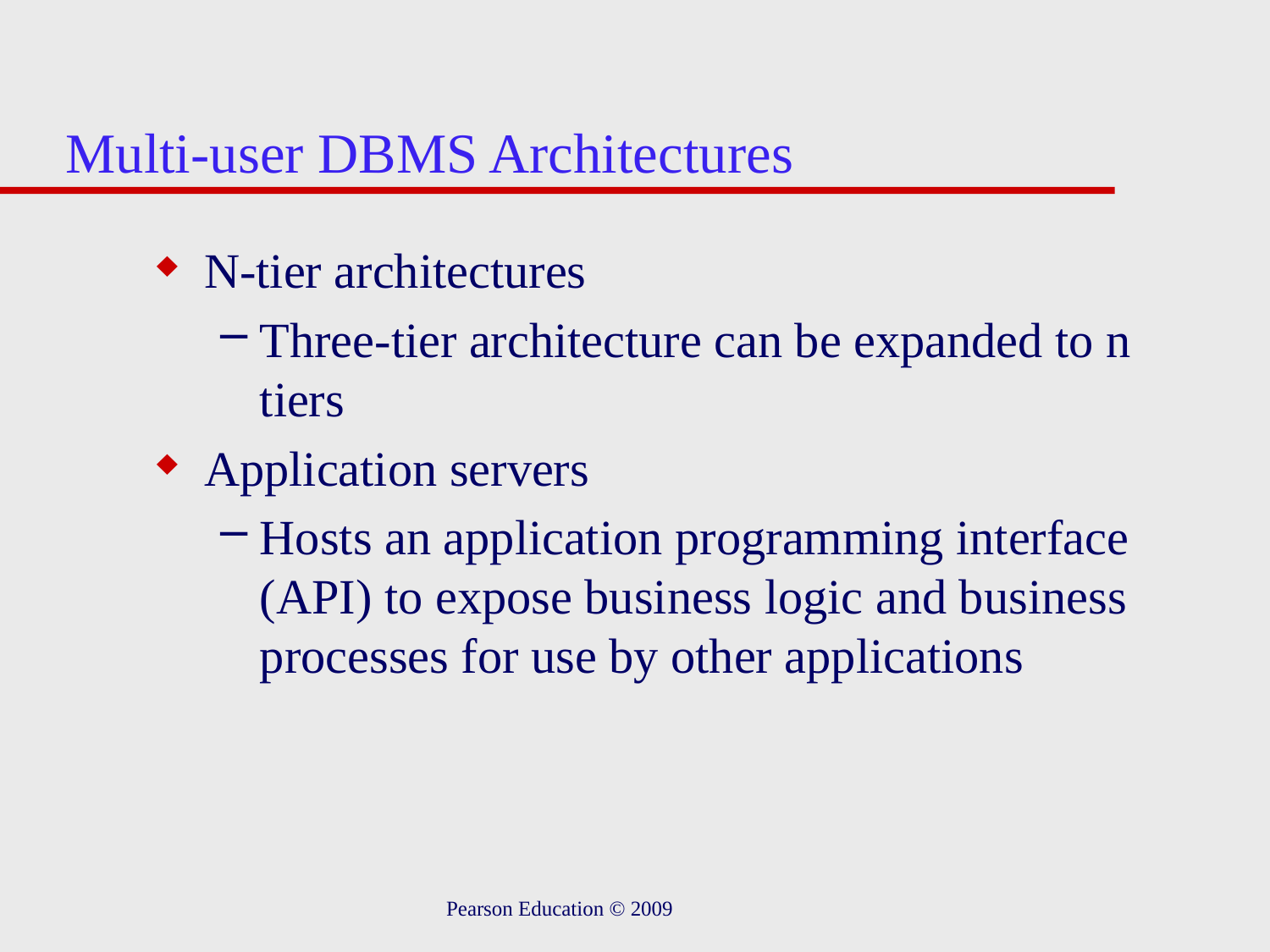

# Multi-user DBMS Architectures
N-tier architectures
Three-tier architecture can be expanded to n tiers
Application servers
Hosts an application programming interface (API) to expose business logic and business processes for use by other applications